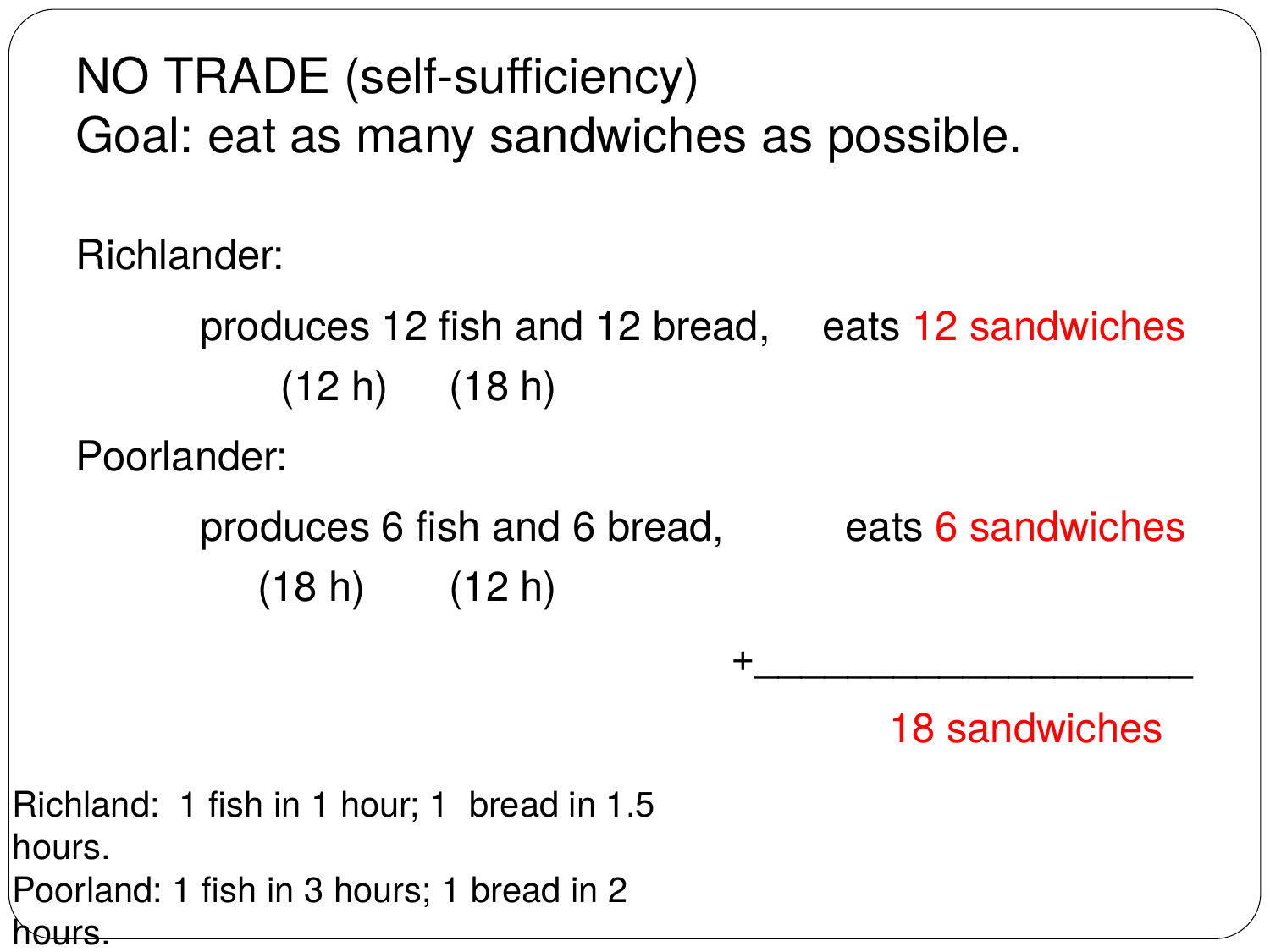

# NO TRADE (self-sufficiency) Goal: eat as many sandwiches as possible.
Richlander:
	produces 12 fish and 12 bread, 	eats 12 sandwiches
		       (12 h)	(18 h)
Poorlander:
	produces 6 fish and 6 bread, 		  eats 6 sandwiches
		     (18 h)	(12 h)
+___________________
18 sandwiches jj
Richland:  1 fish in 1 hour; 1  bread in 1.5 hours.
Poorland: 1 fish in 3 hours; 1 bread in 2 hours.